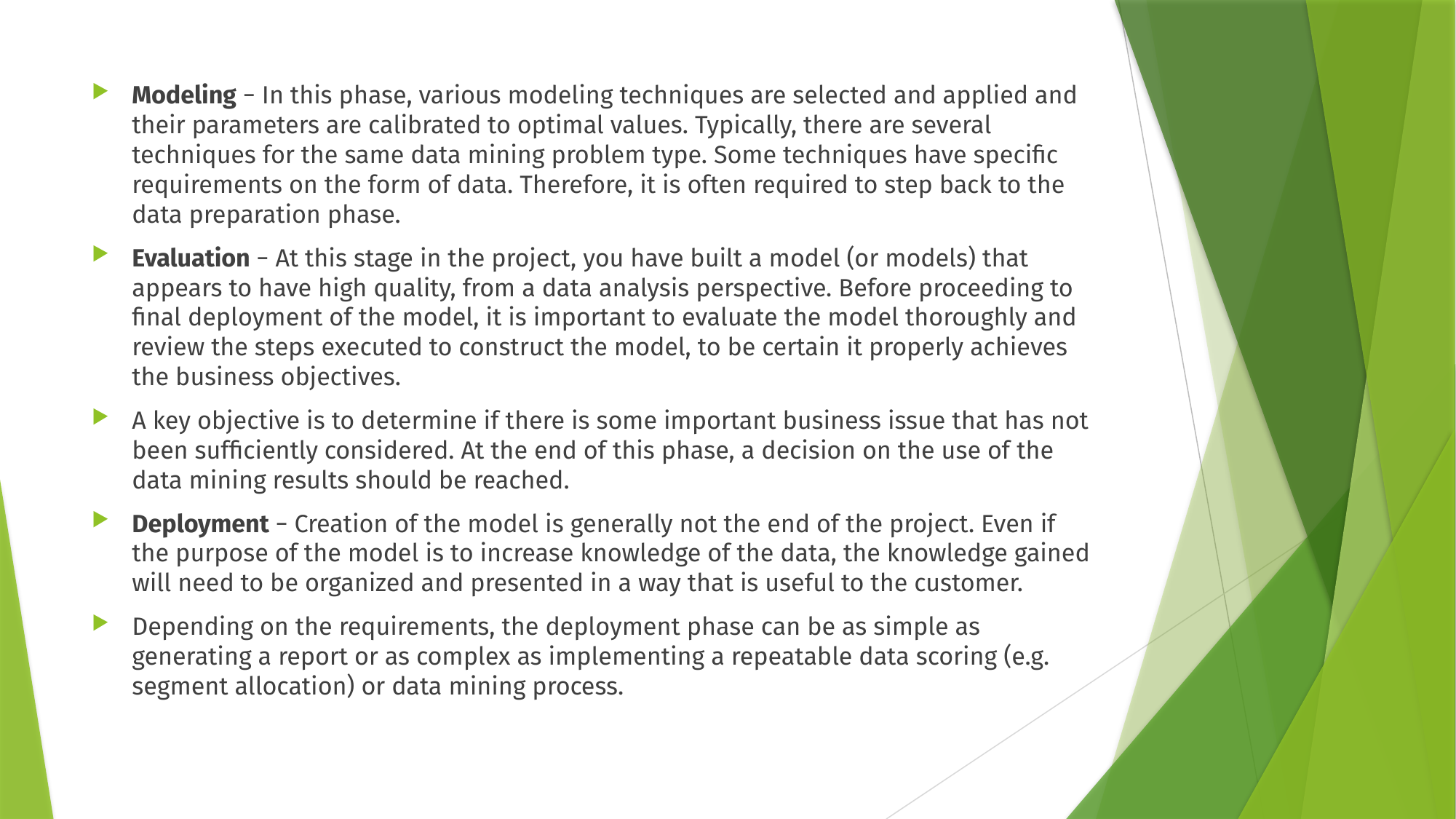

Modeling − In this phase, various modeling techniques are selected and applied and their parameters are calibrated to optimal values. Typically, there are several techniques for the same data mining problem type. Some techniques have specific requirements on the form of data. Therefore, it is often required to step back to the data preparation phase.
Evaluation − At this stage in the project, you have built a model (or models) that appears to have high quality, from a data analysis perspective. Before proceeding to final deployment of the model, it is important to evaluate the model thoroughly and review the steps executed to construct the model, to be certain it properly achieves the business objectives.
A key objective is to determine if there is some important business issue that has not been sufficiently considered. At the end of this phase, a decision on the use of the data mining results should be reached.
Deployment − Creation of the model is generally not the end of the project. Even if the purpose of the model is to increase knowledge of the data, the knowledge gained will need to be organized and presented in a way that is useful to the customer.
Depending on the requirements, the deployment phase can be as simple as generating a report or as complex as implementing a repeatable data scoring (e.g. segment allocation) or data mining process.